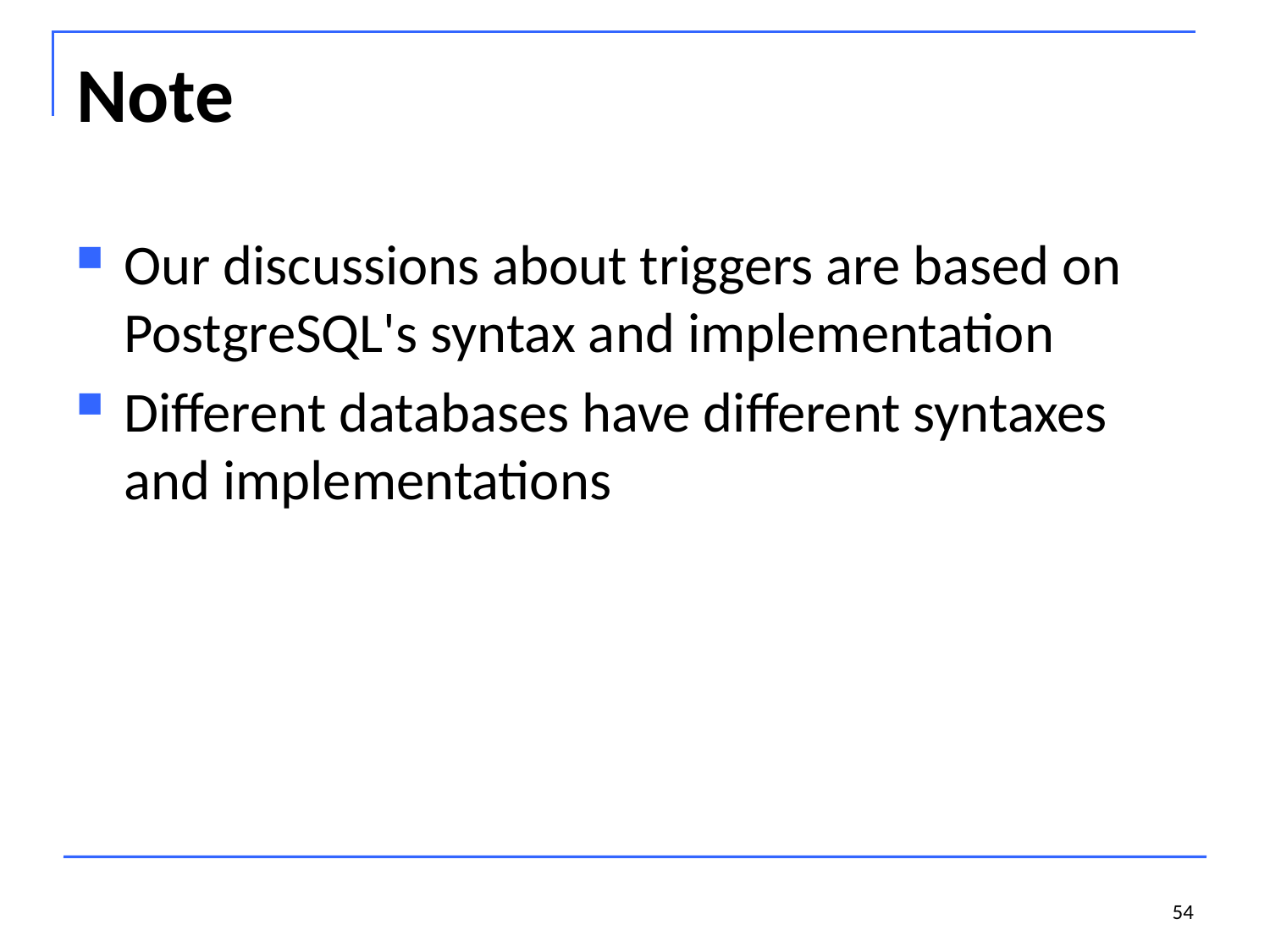

# Note
Our discussions about triggers are based on PostgreSQL's syntax and implementation
Different databases have different syntaxes and implementations
54